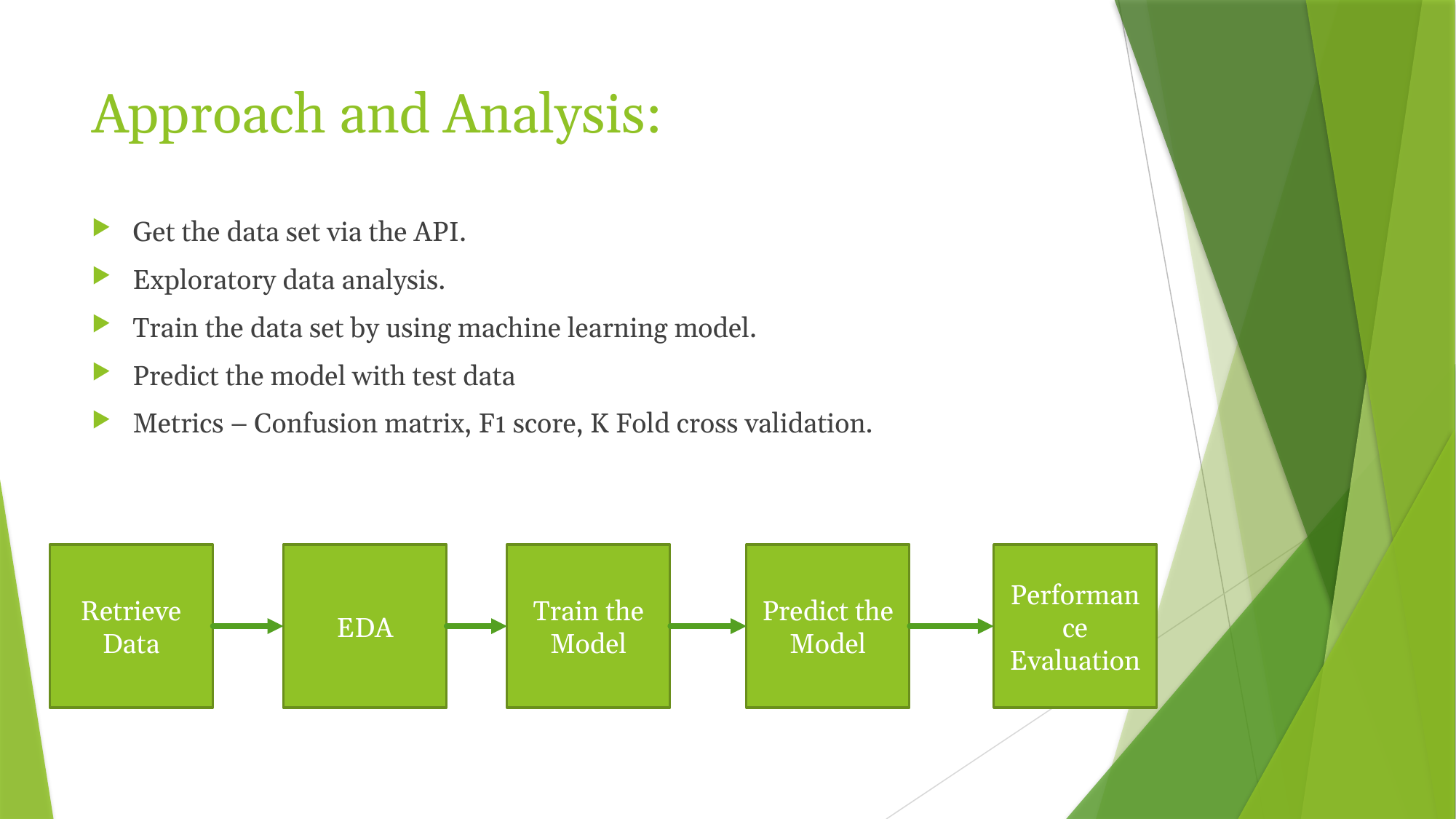

# Approach and Analysis:
Get the data set via the API.
Exploratory data analysis.
Train the data set by using machine learning model.
Predict the model with test data
Metrics – Confusion matrix, F1 score, K Fold cross validation.
Train the Model
Predict the Model
Performance Evaluation
Retrieve Data
EDA